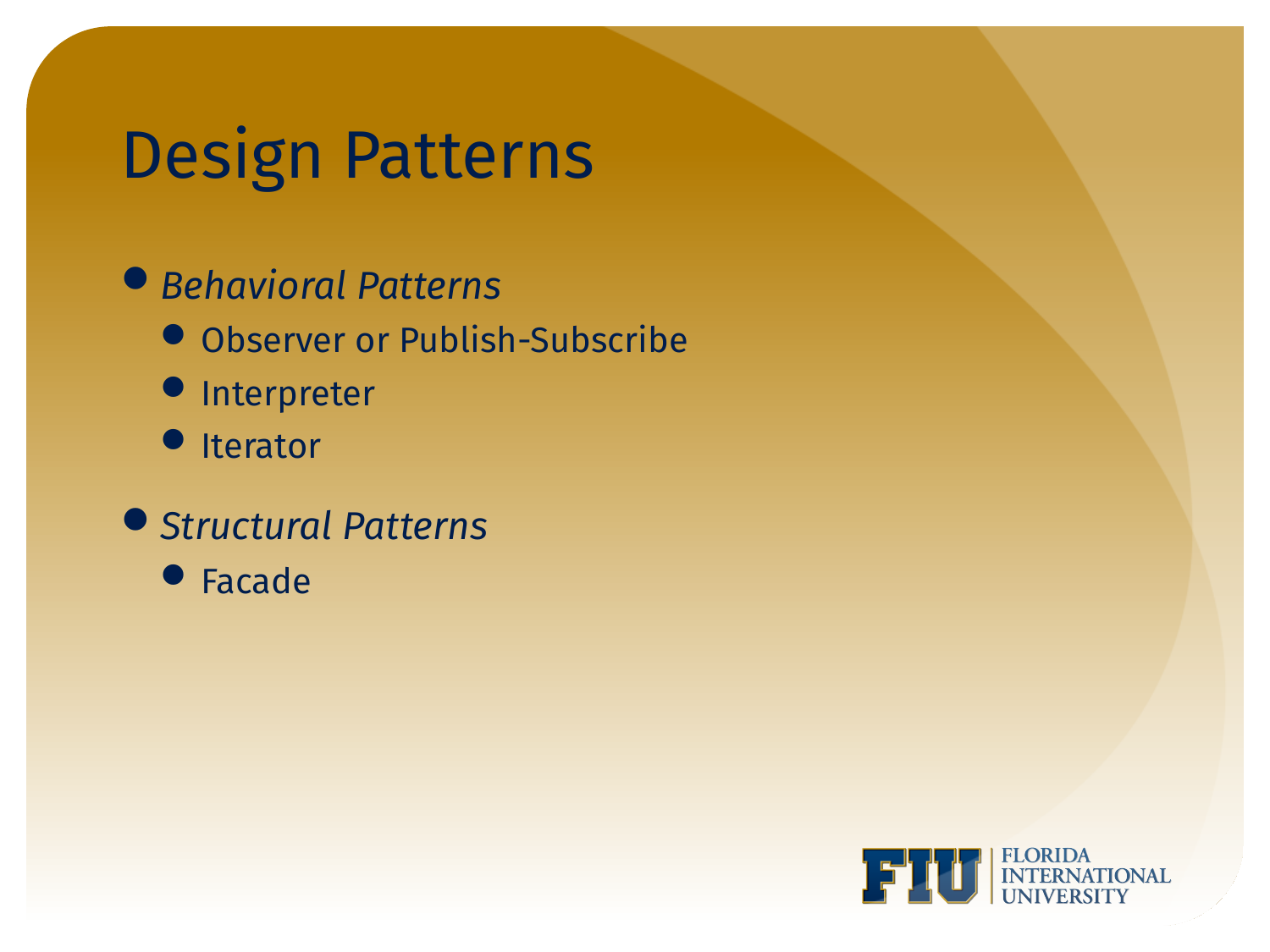

# Design Patterns
Behavioral Patterns
Observer or Publish-Subscribe
Interpreter
Iterator
Structural Patterns
Facade